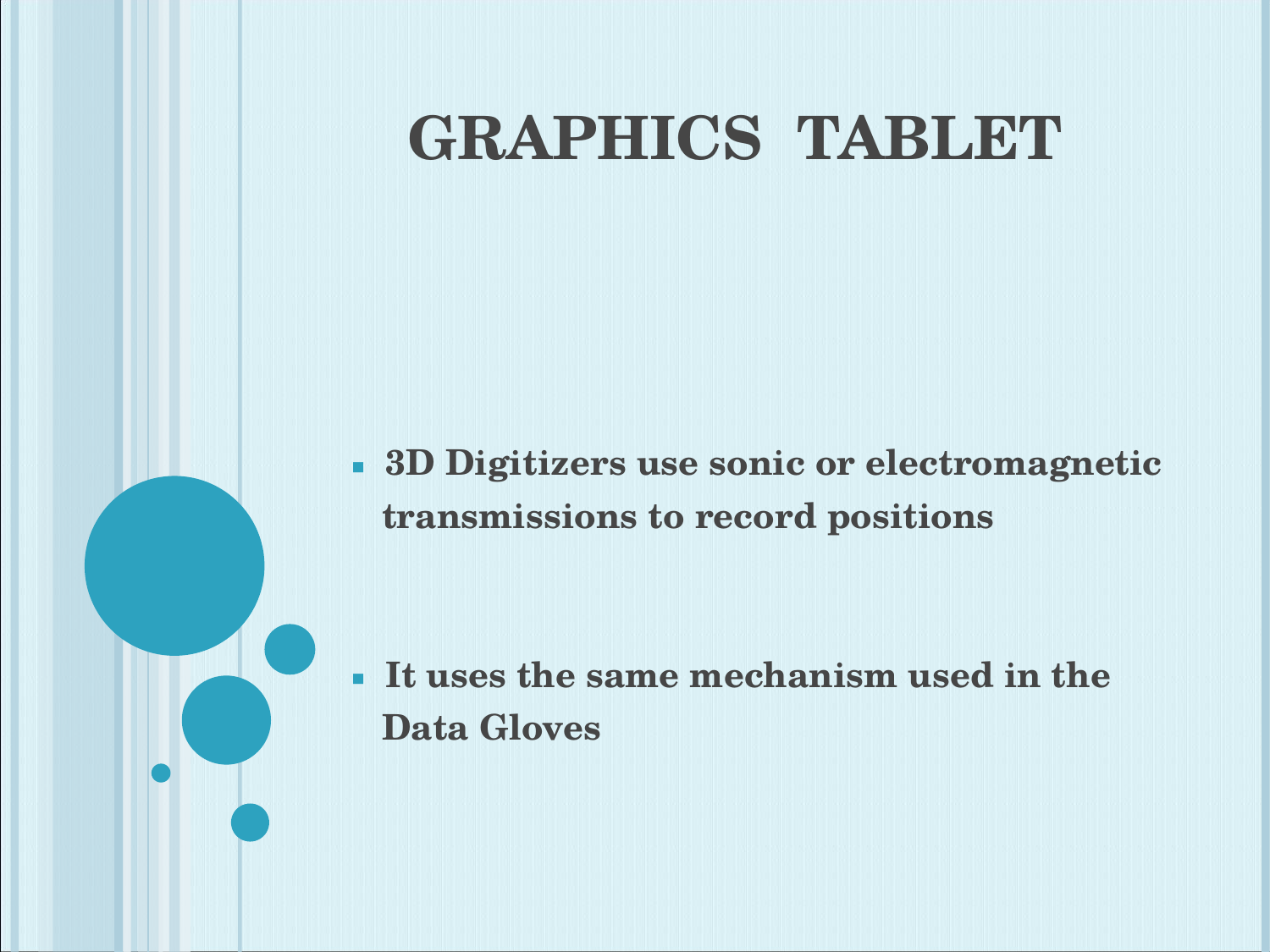

# GRAPHICS  TABLET

  3D Digitizers use sonic or electromagnetic
   transmissions to record positions

  It uses the same mechanism used in the
   Data Gloves